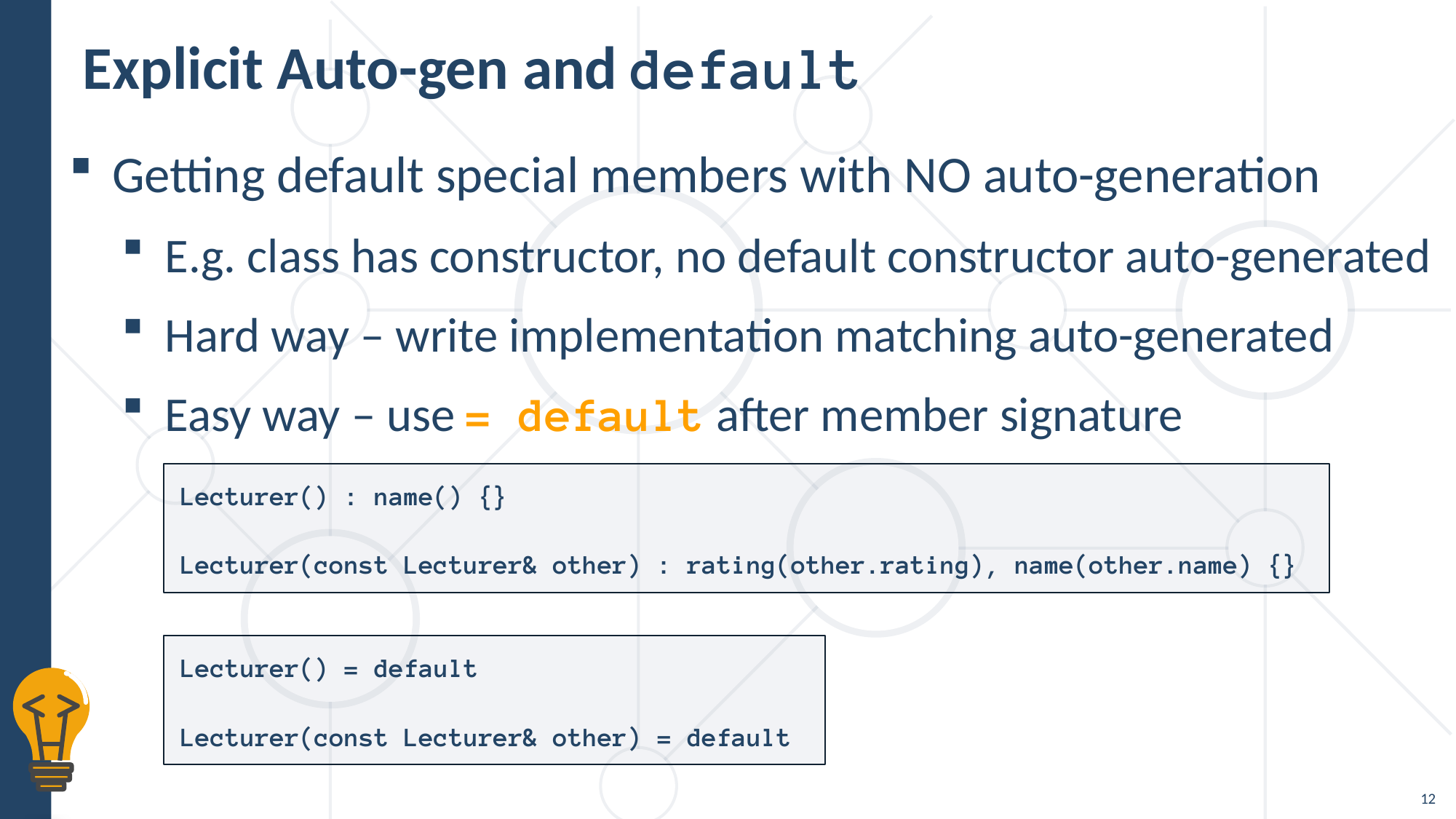

# Explicit Auto-gen and default
Getting default special members with NO auto-generation
E.g. class has constructor, no default constructor auto-generated
Hard way – write implementation matching auto-generated
Easy way – use = default after member signature
Lecturer() : name() {}

Lecturer(const Lecturer& other) : rating(other.rating), name(other.name) {}
Lecturer() = default

Lecturer(const Lecturer& other) = default
12